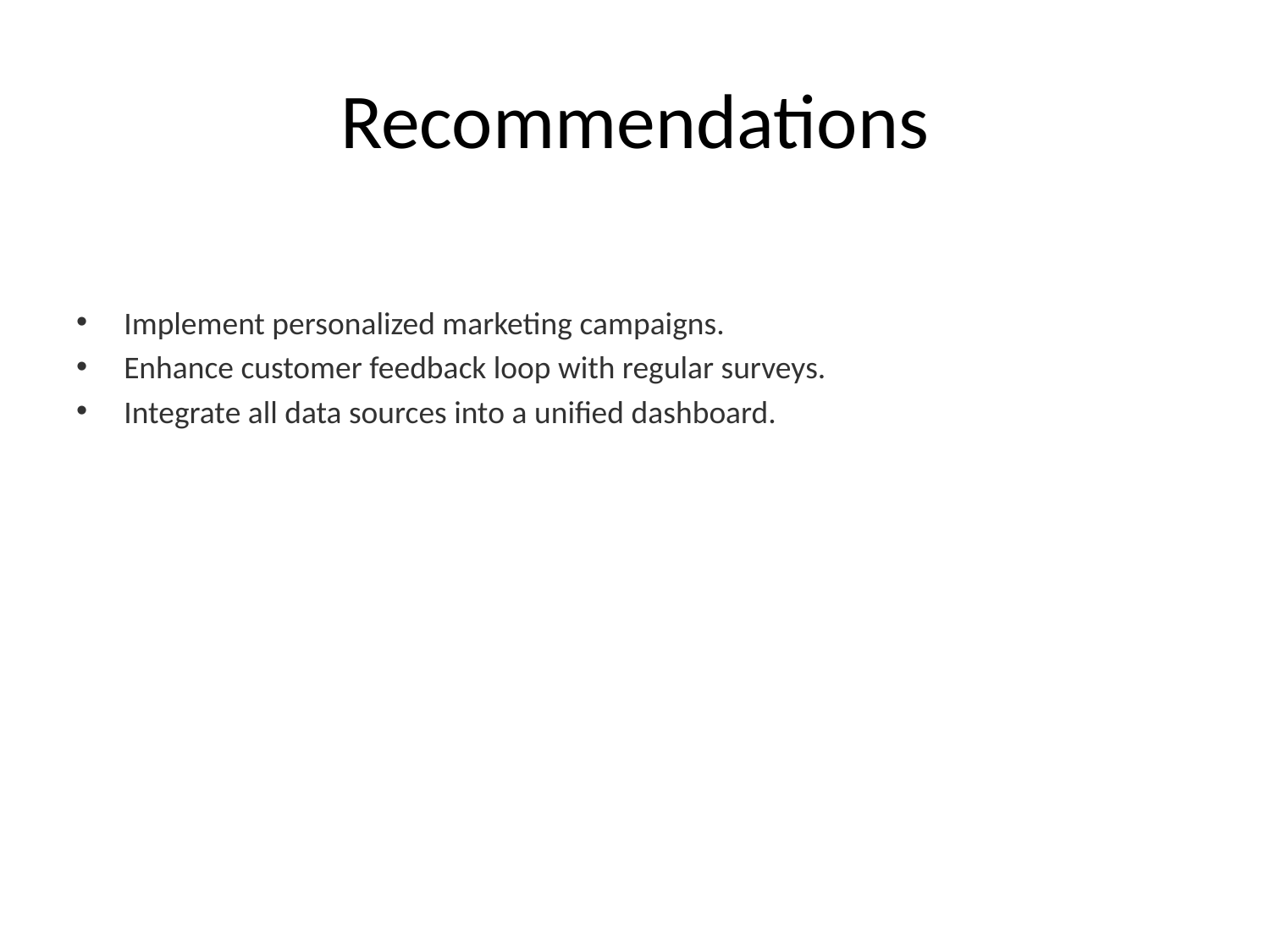

# Recommendations

Implement personalized marketing campaigns.
Enhance customer feedback loop with regular surveys.
Integrate all data sources into a unified dashboard.